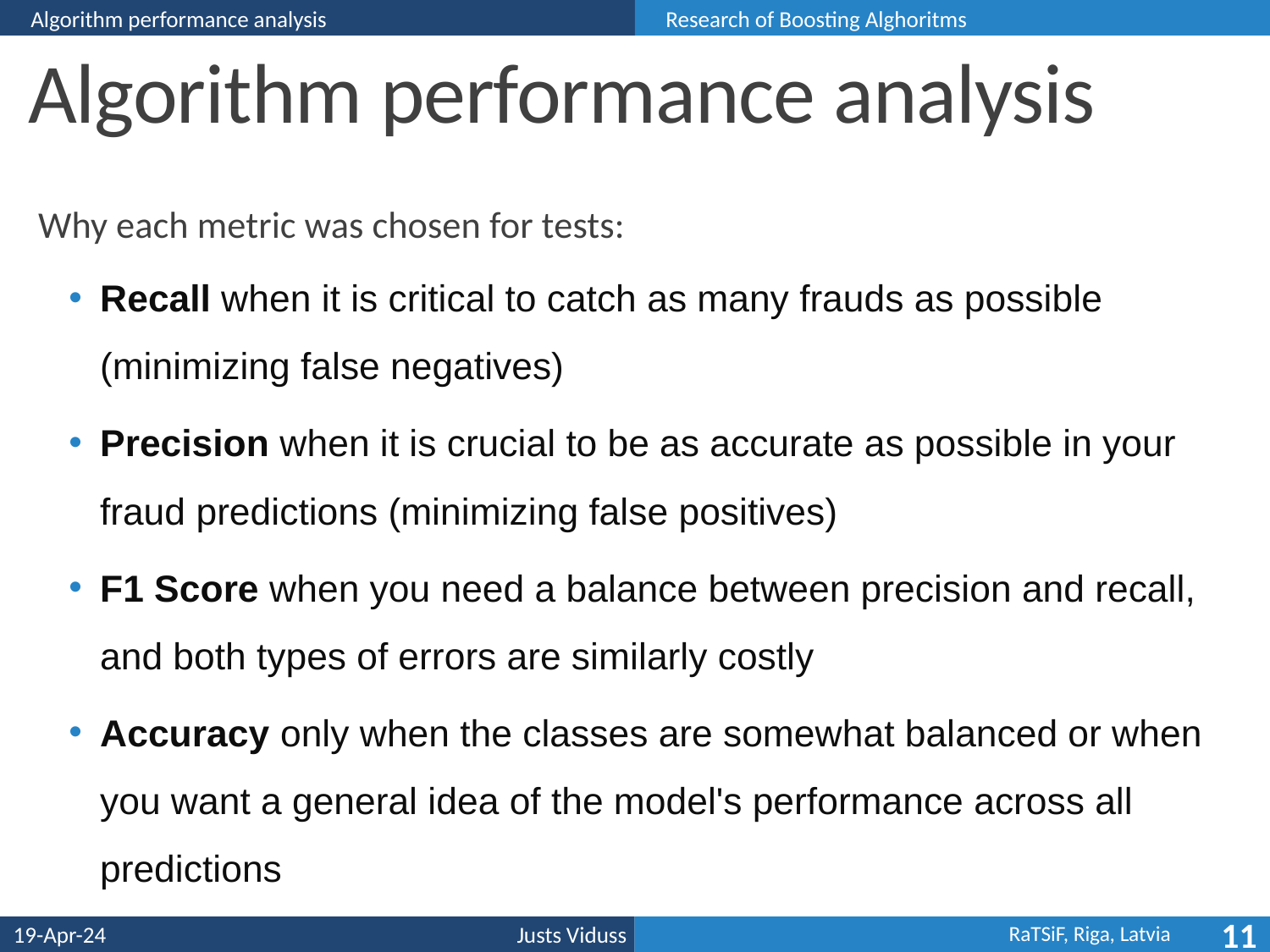

Algorithm performance analysis
Research of Boosting Alghoritms
# Algorithm performance analysis
Why each metric was chosen for tests:
Recall when it is critical to catch as many frauds as possible (minimizing false negatives)
Precision when it is crucial to be as accurate as possible in your fraud predictions (minimizing false positives)
F1 Score when you need a balance between precision and recall, and both types of errors are similarly costly
Accuracy only when the classes are somewhat balanced or when you want a general idea of the model's performance across all predictions

19-Apr-24
11
Justs Viduss